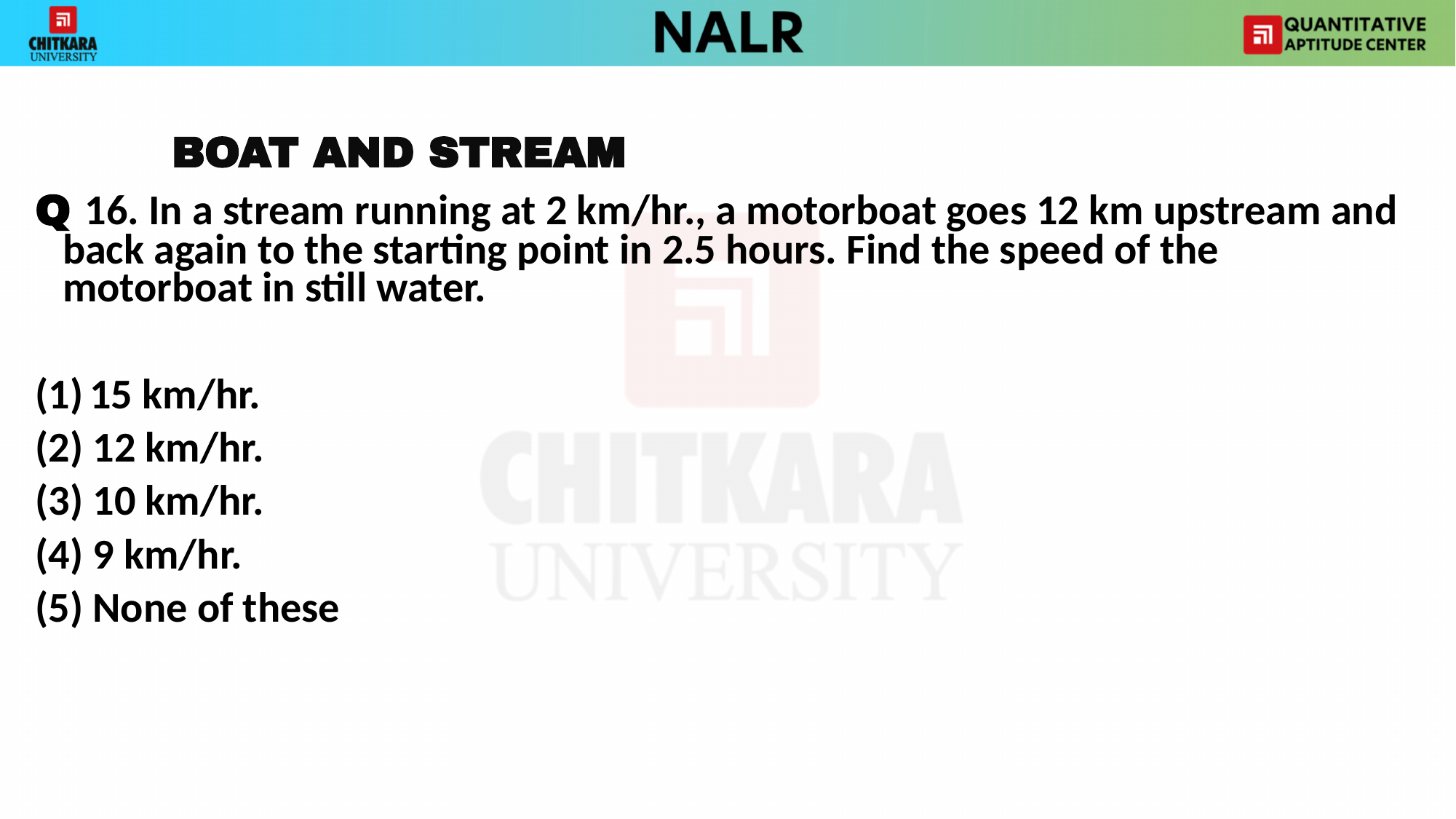

BOAT AND STREAM
Q 16. In a stream running at 2 km/hr., a motorboat goes 12 km upstream and back again to the starting point in 2.5 hours. Find the speed of the motorboat in still water.

15 km/hr.
(2) 12 km/hr.
(3) 10 km/hr.
(4) 9 km/hr.
(5) None of these